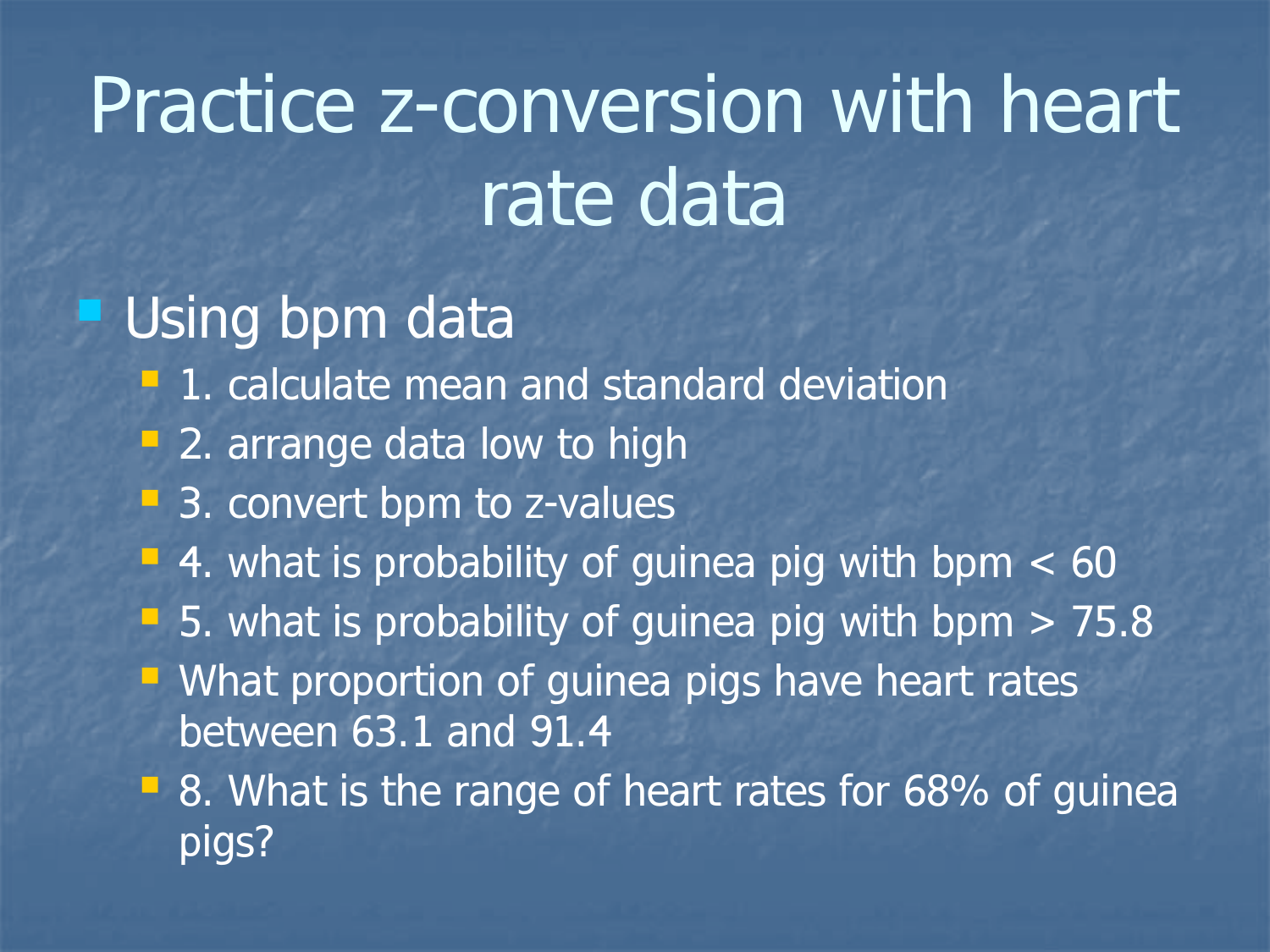

# Practice z-conversion with heart rate data
Using bpm data
1. calculate mean and standard deviation
2. arrange data low to high
3. convert bpm to z-values
4. what is probability of guinea pig with bpm < 60
5. what is probability of guinea pig with bpm > 75.8
What proportion of guinea pigs have heart rates between 63.1 and 91.4
8. What is the range of heart rates for 68% of guinea pigs?